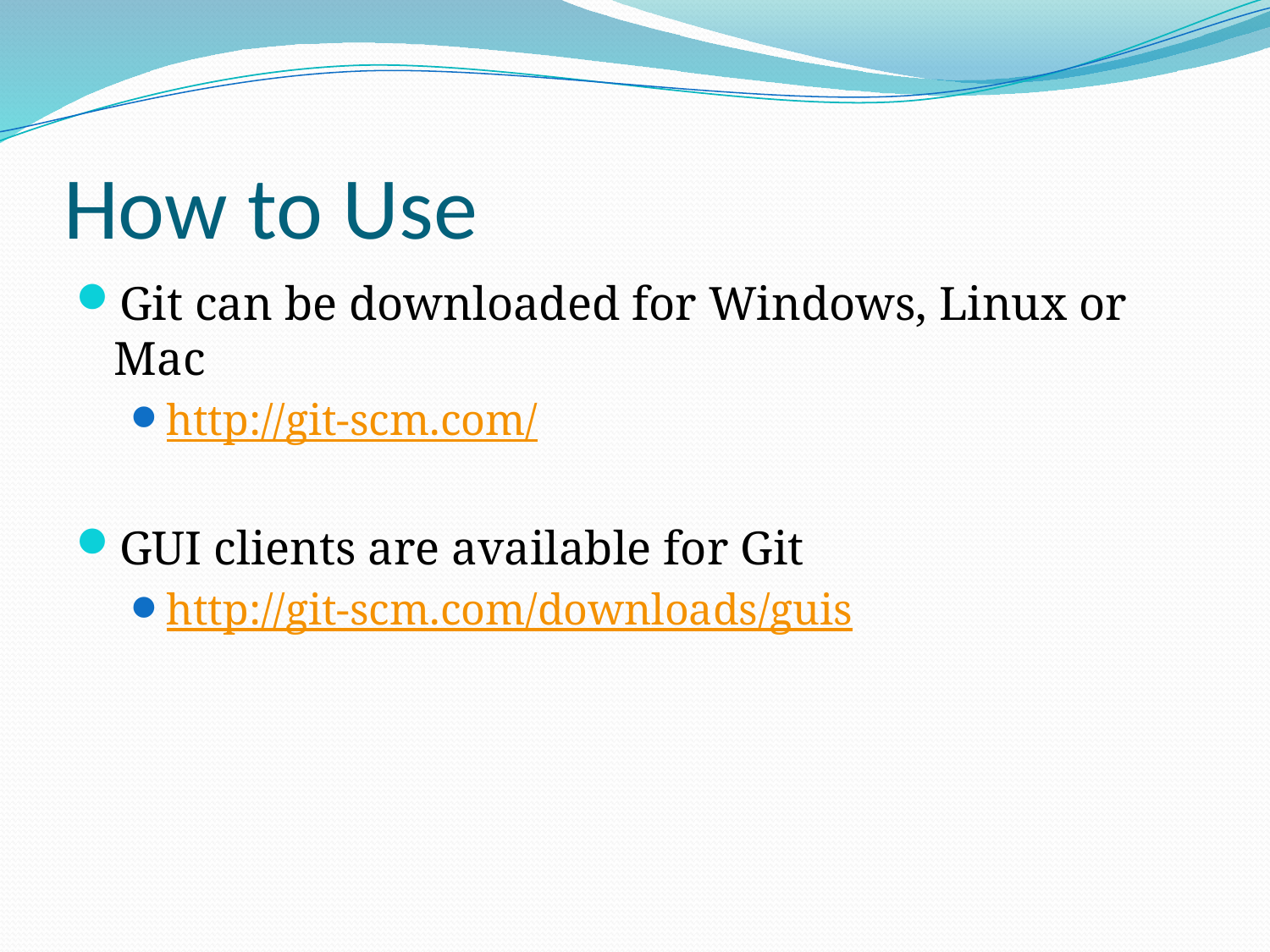

# How to Use
Git can be downloaded for Windows, Linux or Mac
http://git-scm.com/

GUI clients are available for Git
http://git-scm.com/downloads/guis